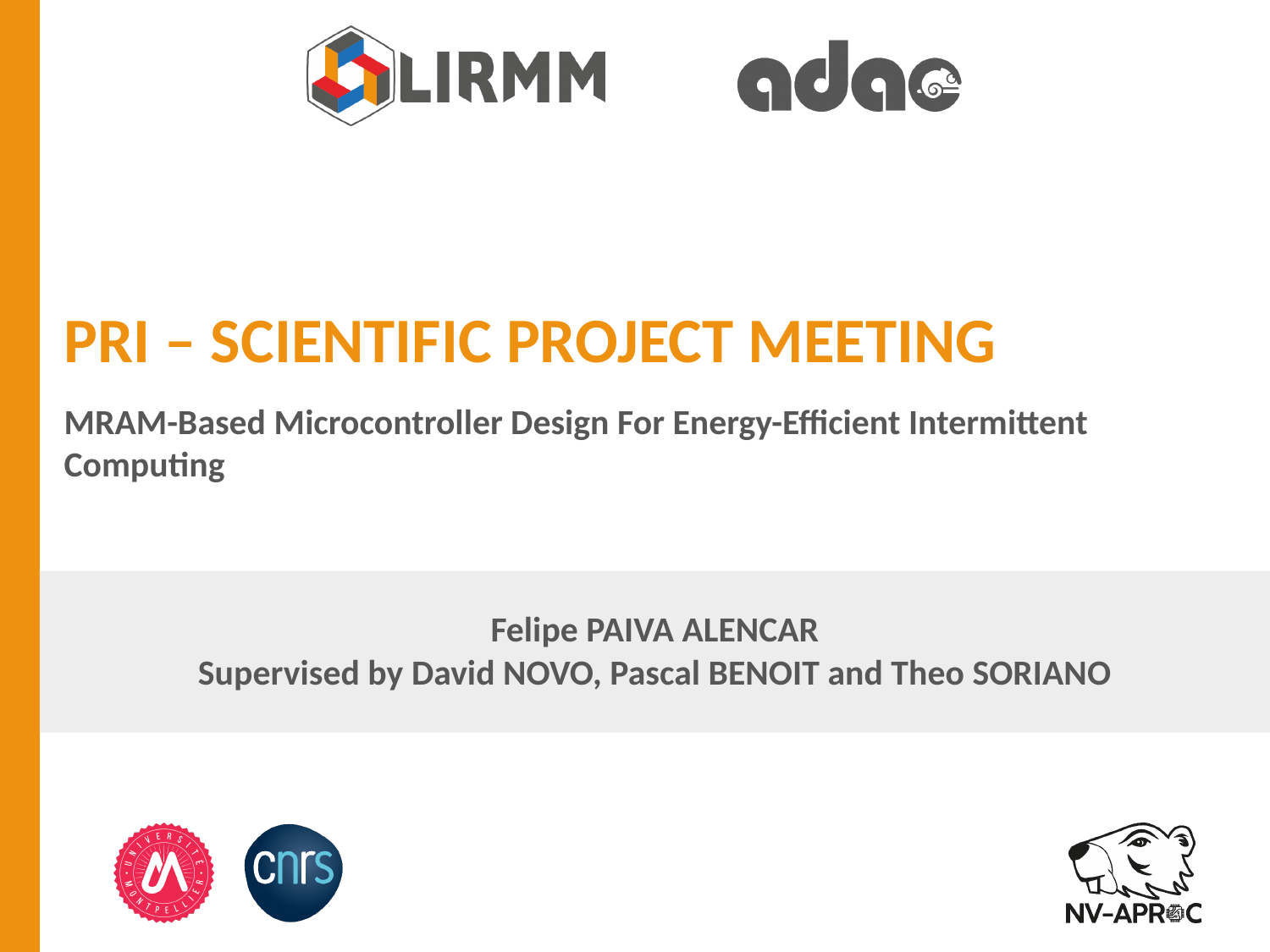

# PRI – Scientific Project Meeting
MRAM-Based Microcontroller Design For Energy-Efficient Intermittent Computing
Felipe PAIVA ALENCAR
Supervised by David NOVO, Pascal BENOIT and Theo SORIANO